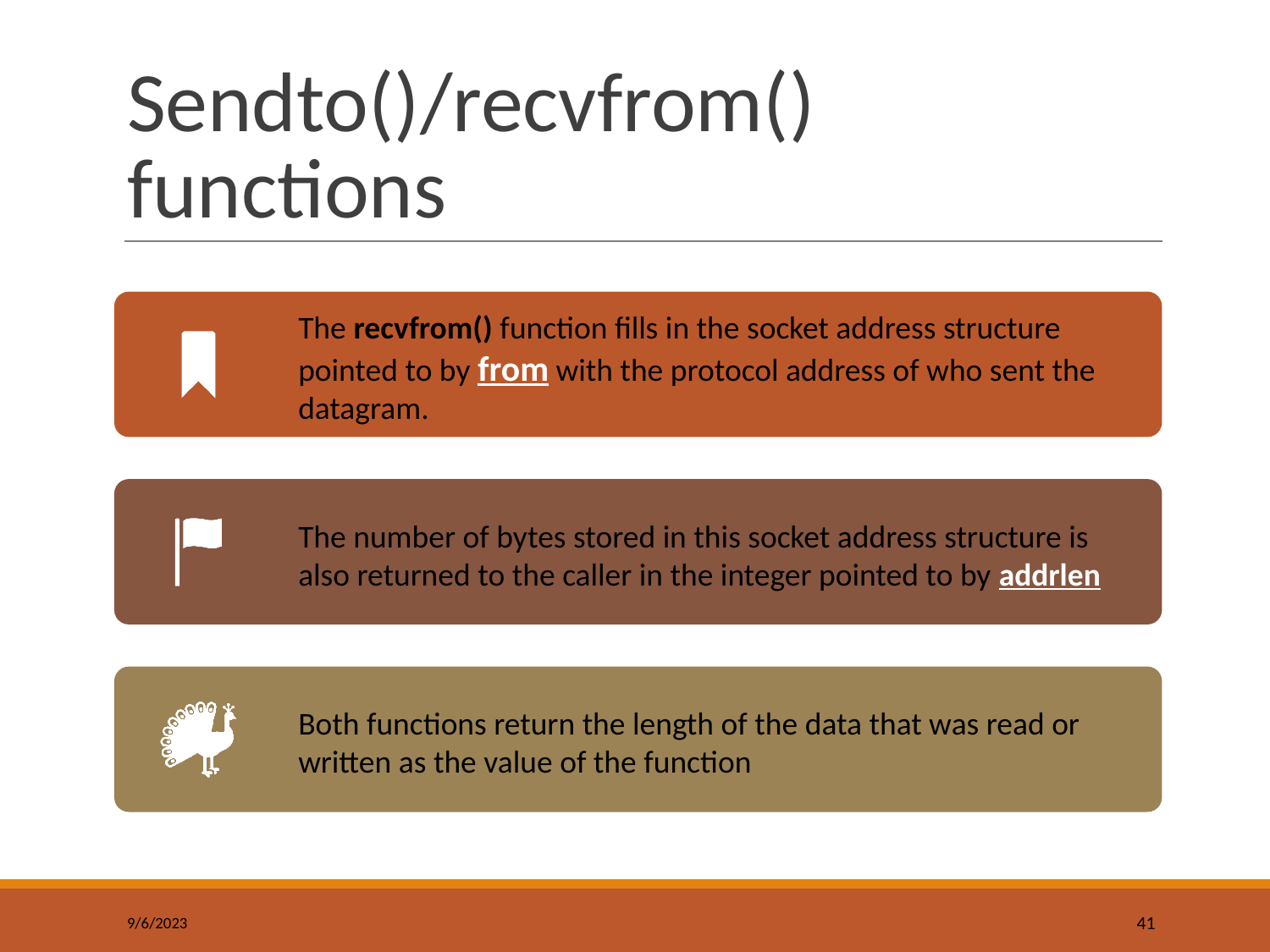

# Sendto()/recvfrom() functions

The recvfrom() function fills in the socket address structure pointed to by from with the protocol address of who sent the datagram.

The number of bytes stored in this socket address structure is also returned to the caller in the integer pointed to by addrlen

Both functions return the length of the data that was read or written as the value of the function

9/6/2023
41